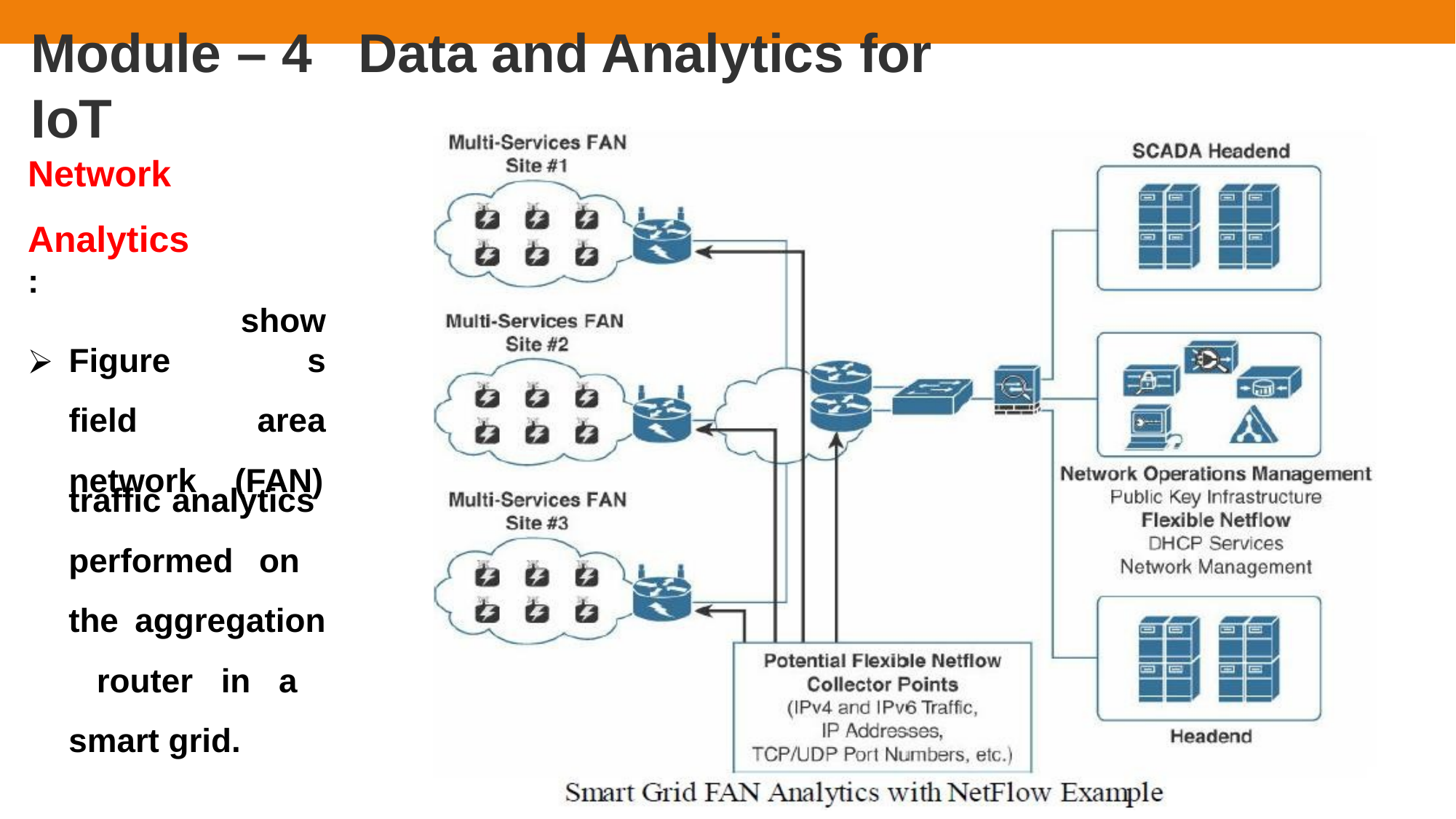

# Module – 4	Data and Analytics for IoT

Network
Analytics:
Figure  field  network
shows
area
(FAN)
traffic analytics  performed on  the aggregation  router in a  smart grid.